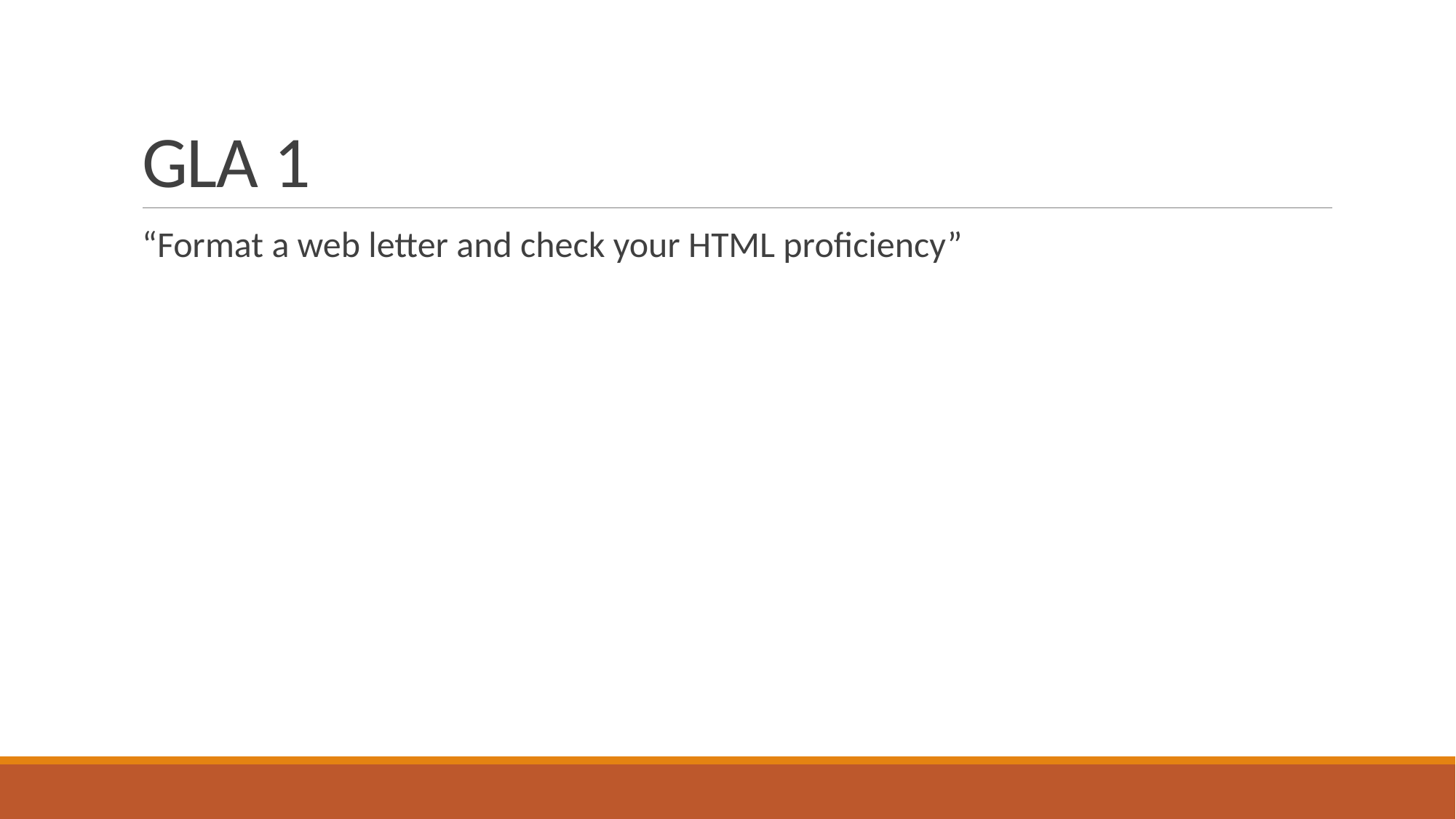

# GLA 1
“Format a web letter and check your HTML proficiency”